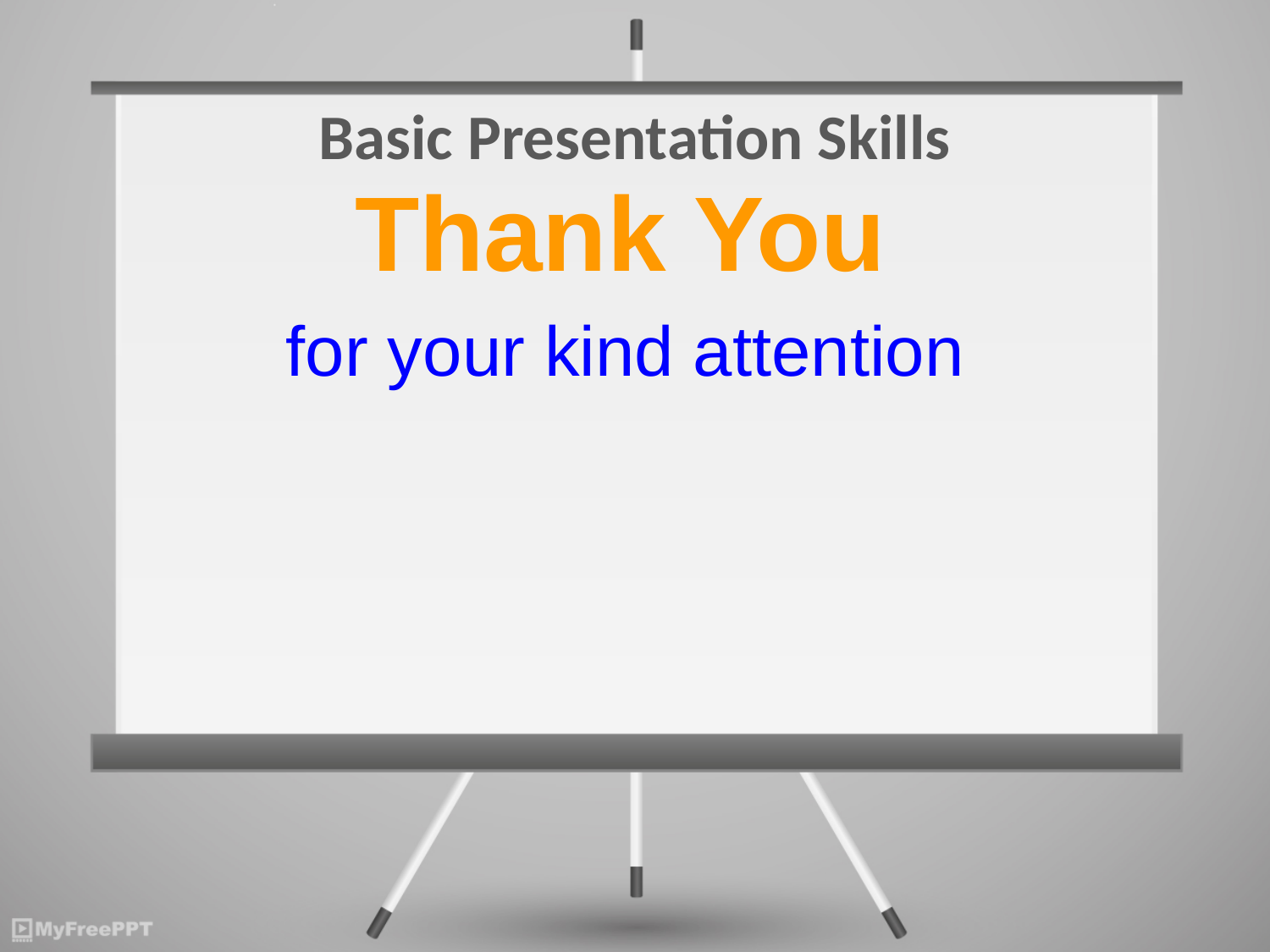

# Basic Presentation Skills
Thank You
for your kind attention